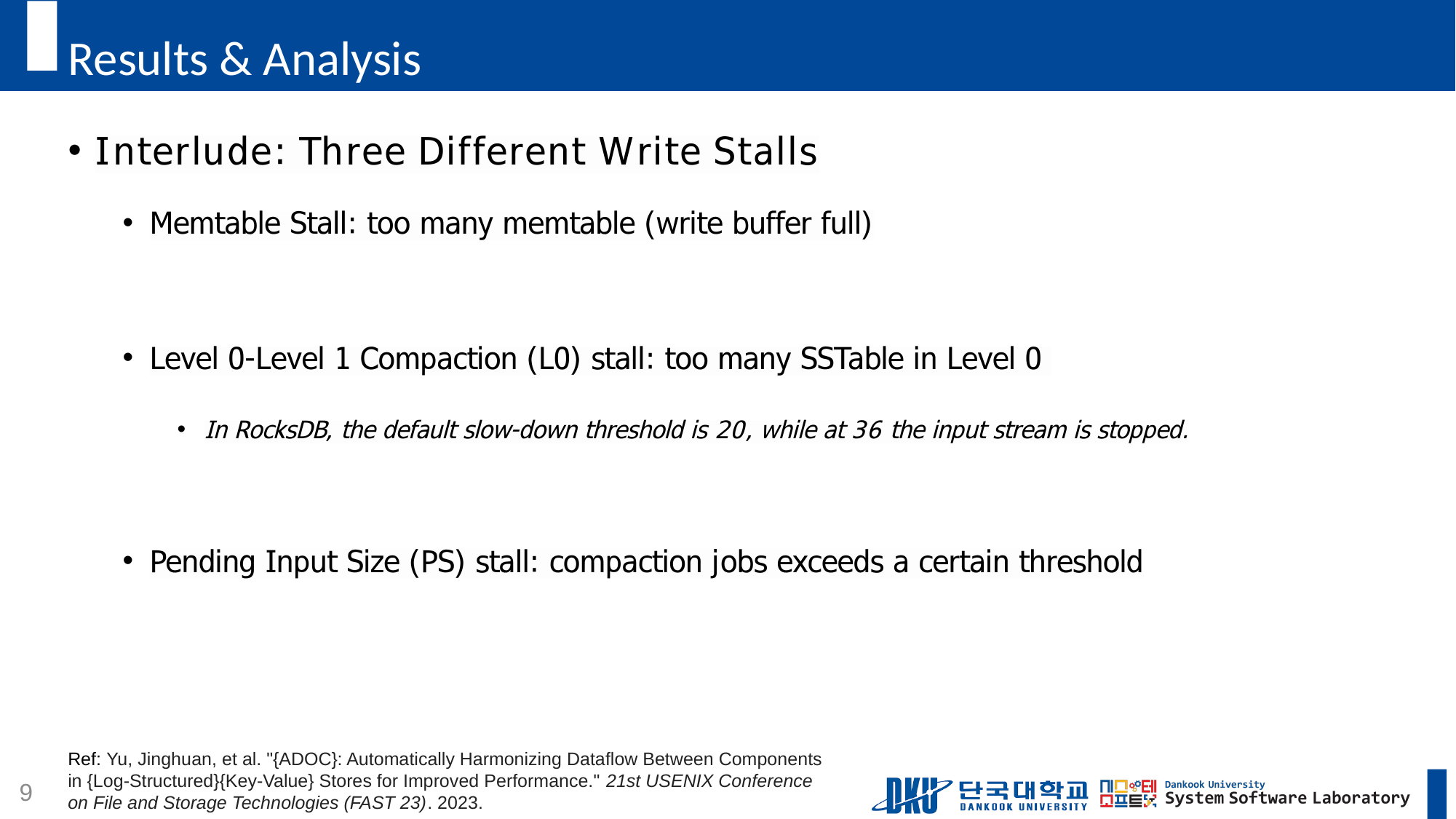

# Results & Analysis
Interlude: Three Different Write Stalls
Memtable Stall: too many memtable (write buffer full)

Level 0-Level 1 Compaction (L0) stall: too many SSTable in Level 0
In RocksDB, the default slow-down threshold is 20, while at 36 the input stream is stopped.

Pending Input Size (PS) stall: compaction jobs exceeds a certain threshold
Ref: Yu, Jinghuan, et al. "{ADOC}: Automatically Harmonizing Dataflow Between Components in {Log-Structured}{Key-Value} Stores for Improved Performance." 21st USENIX Conference on File and Storage Technologies (FAST 23). 2023.
9